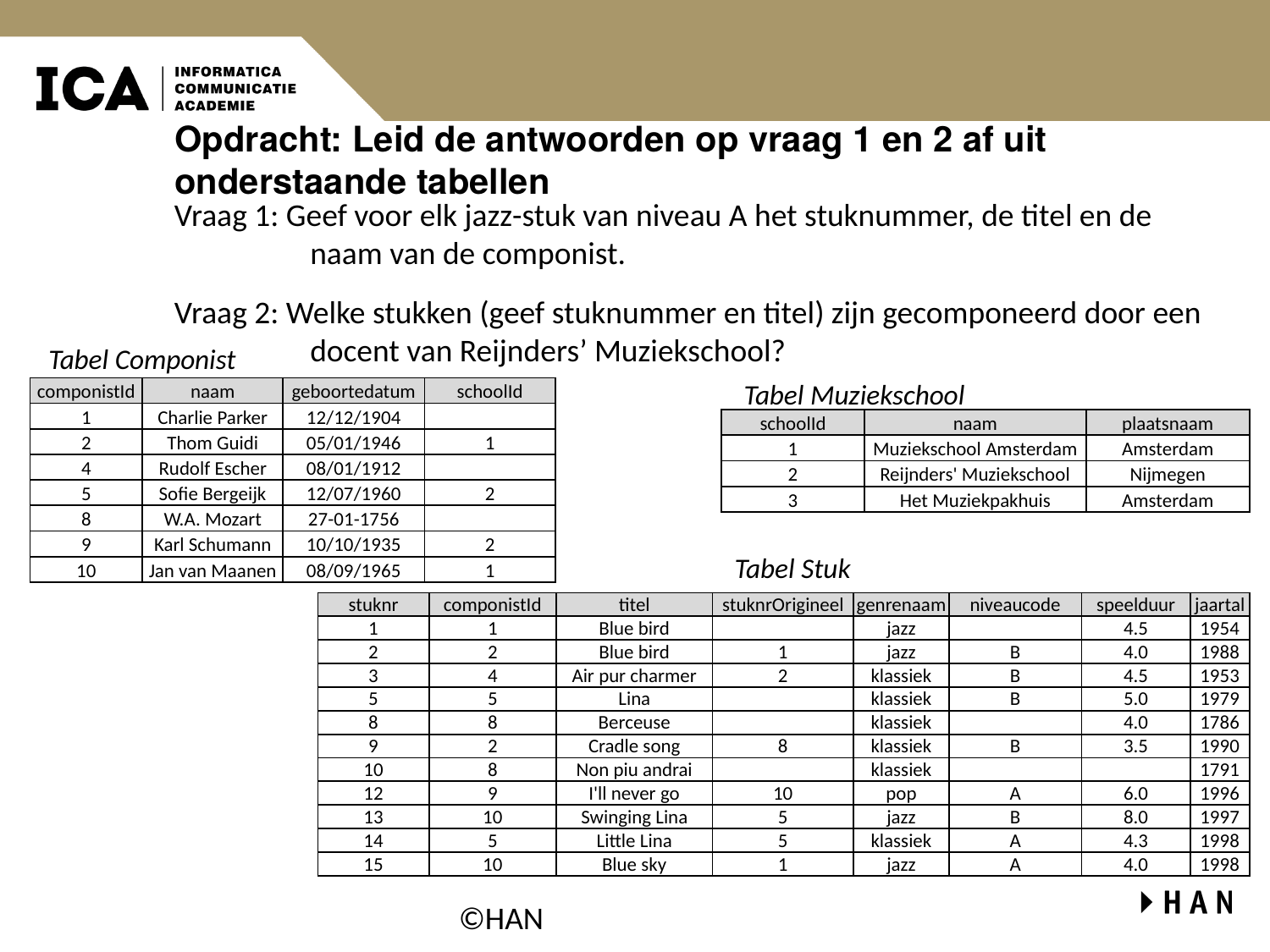

# Opdracht: Leid de antwoorden op vraag 1 en 2 af uit onderstaande tabellen
Vraag 1: Geef voor elk jazz-stuk van niveau A het stuknummer, de titel en de naam van de componist.

Vraag 2: Welke stukken (geef stuknummer en titel) zijn gecomponeerd door een docent van Reijnders’ Muziekschool?

Tabel Componist
Tabel Muziekschool
| componistId | naam | geboortedatum | schoolId |
| --- | --- | --- | --- |
| 1 | Charlie Parker | 12/12/1904 |  |
| 2 | Thom Guidi | 05/01/1946 | 1 |
| 4 | Rudolf Escher | 08/01/1912 |  |
| 5 | Sofie Bergeijk | 12/07/1960 | 2 |
| 8 | W.A. Mozart | 27-01-1756 |  |
| 9 | Karl Schumann | 10/10/1935 | 2 |
| 10 | Jan van Maanen | 08/09/1965 | 1 |
| schoolId | naam | plaatsnaam |
| --- | --- | --- |
| 1 | Muziekschool Amsterdam | Amsterdam |
| 2 | Reijnders' Muziekschool | Nijmegen |
| 3 | Het Muziekpakhuis | Amsterdam |
Tabel Stuk
| stuknr | componistId | titel | stuknrOrigineel | genrenaam | niveaucode | speelduur | jaartal |
| --- | --- | --- | --- | --- | --- | --- | --- |
| 1 | 1 | Blue bird |  | jazz |  | 4.5 | 1954 |
| 2 | 2 | Blue bird | 1 | jazz | B | 4.0 | 1988 |
| 3 | 4 | Air pur charmer | 2 | klassiek | B | 4.5 | 1953 |
| 5 | 5 | Lina |  | klassiek | B | 5.0 | 1979 |
| 8 | 8 | Berceuse |  | klassiek |  | 4.0 | 1786 |
| 9 | 2 | Cradle song | 8 | klassiek | B | 3.5 | 1990 |
| 10 | 8 | Non piu andrai |  | klassiek |  |  | 1791 |
| 12 | 9 | I'll never go | 10 | pop | A | 6.0 | 1996 |
| 13 | 10 | Swinging Lina | 5 | jazz | B | 8.0 | 1997 |
| 14 | 5 | Little Lina | 5 | klassiek | A | 4.3 | 1998 |
| 15 | 10 | Blue sky | 1 | jazz | A | 4.0 | 1998 |
©HAN